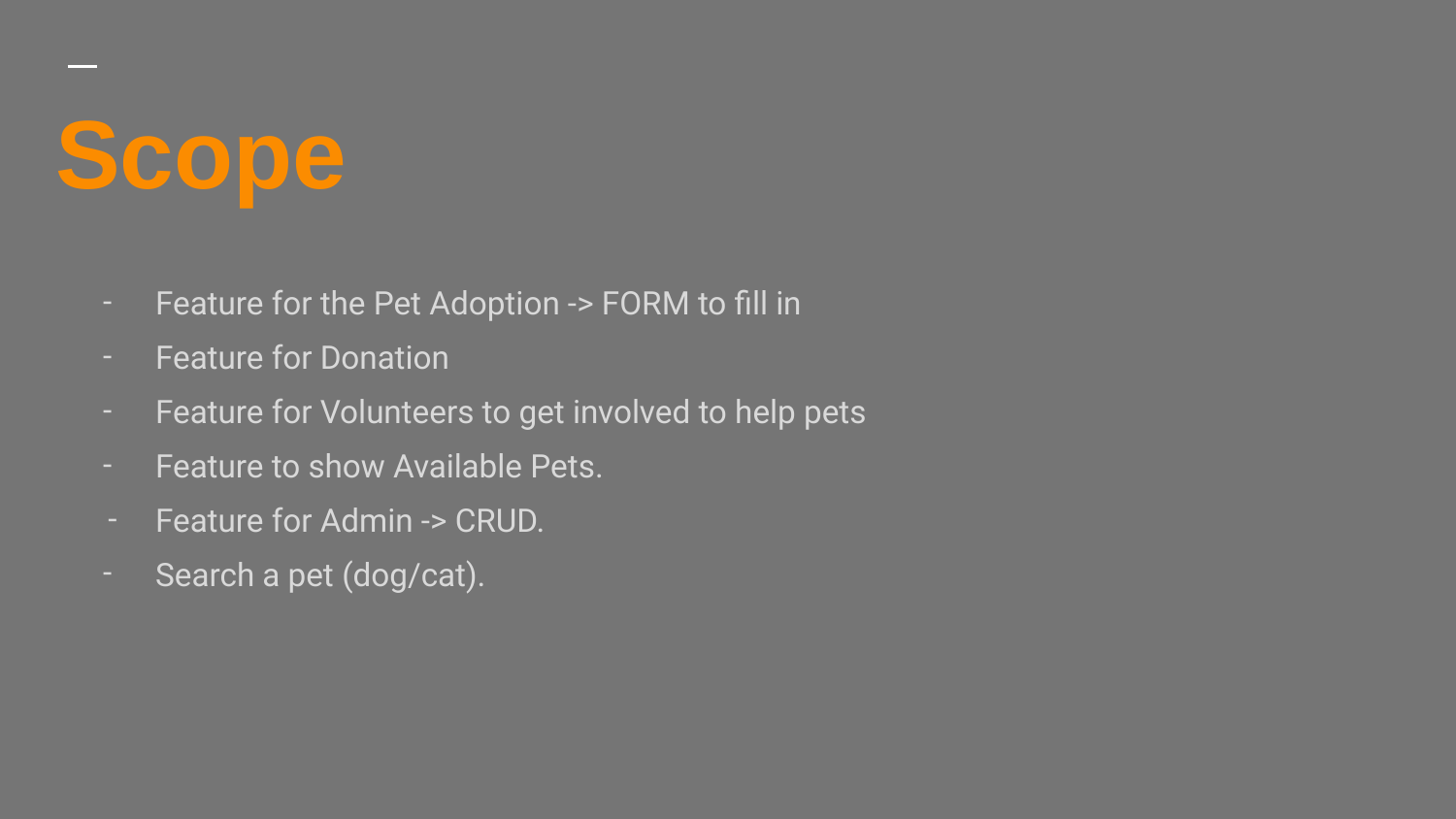

Scope

# Feature for the Pet Adoption -> FORM to fill in
Feature for Donation
Feature for Volunteers to get involved to help pets
Feature to show Available Pets.
Feature for Admin -> CRUD.
Search a pet (dog/cat).